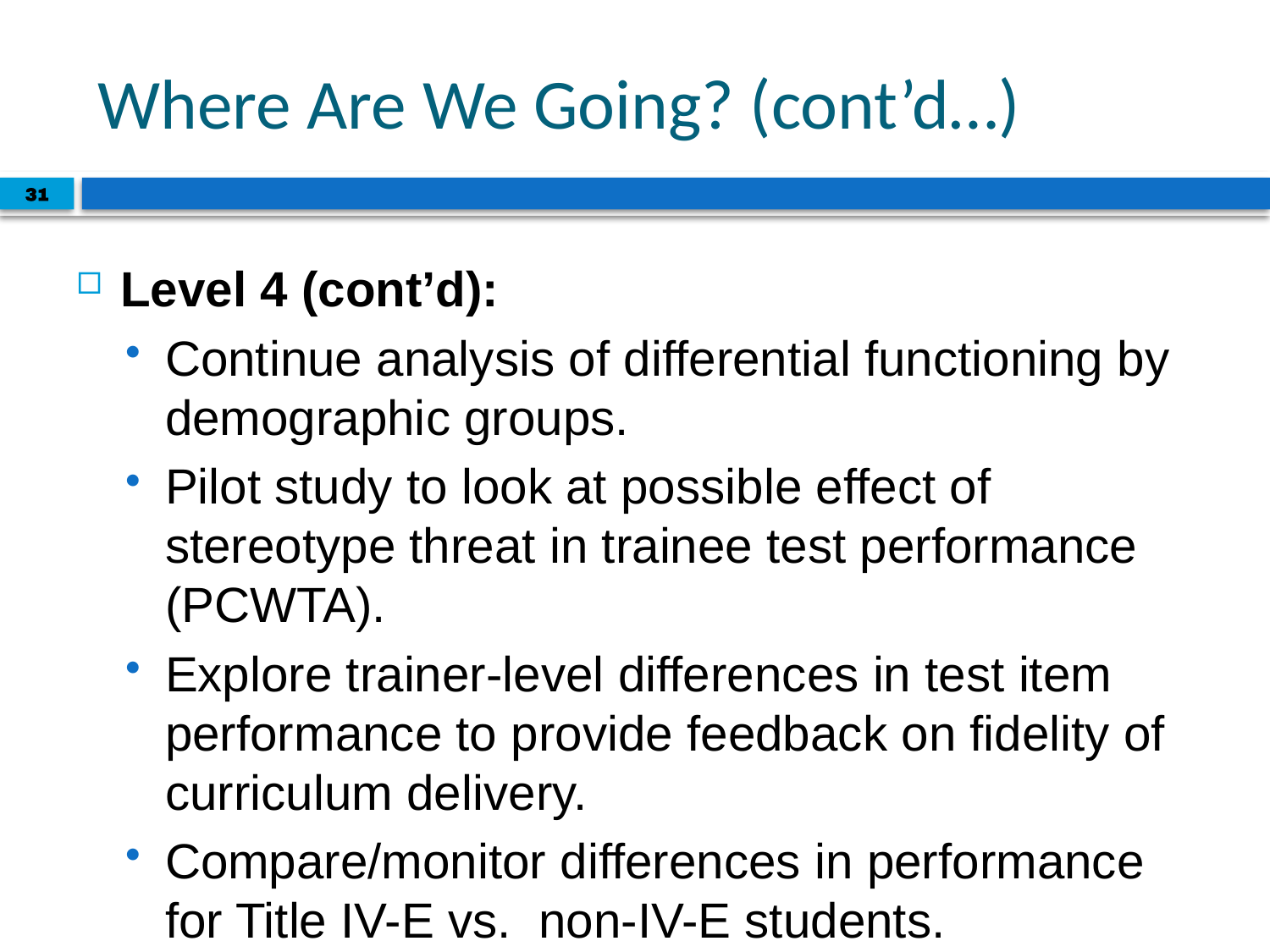

# Where Are We Going? (cont’d…)
31

Level 4 (cont’d):
Continue analysis of differential functioning by demographic groups.
Pilot study to look at possible effect of stereotype threat in trainee test performance (PCWTA).
Explore trainer-level differences in test item performance to provide feedback on fidelity of curriculum delivery.
Compare/monitor differences in performance for Title IV-E vs.  non-IV-E students.